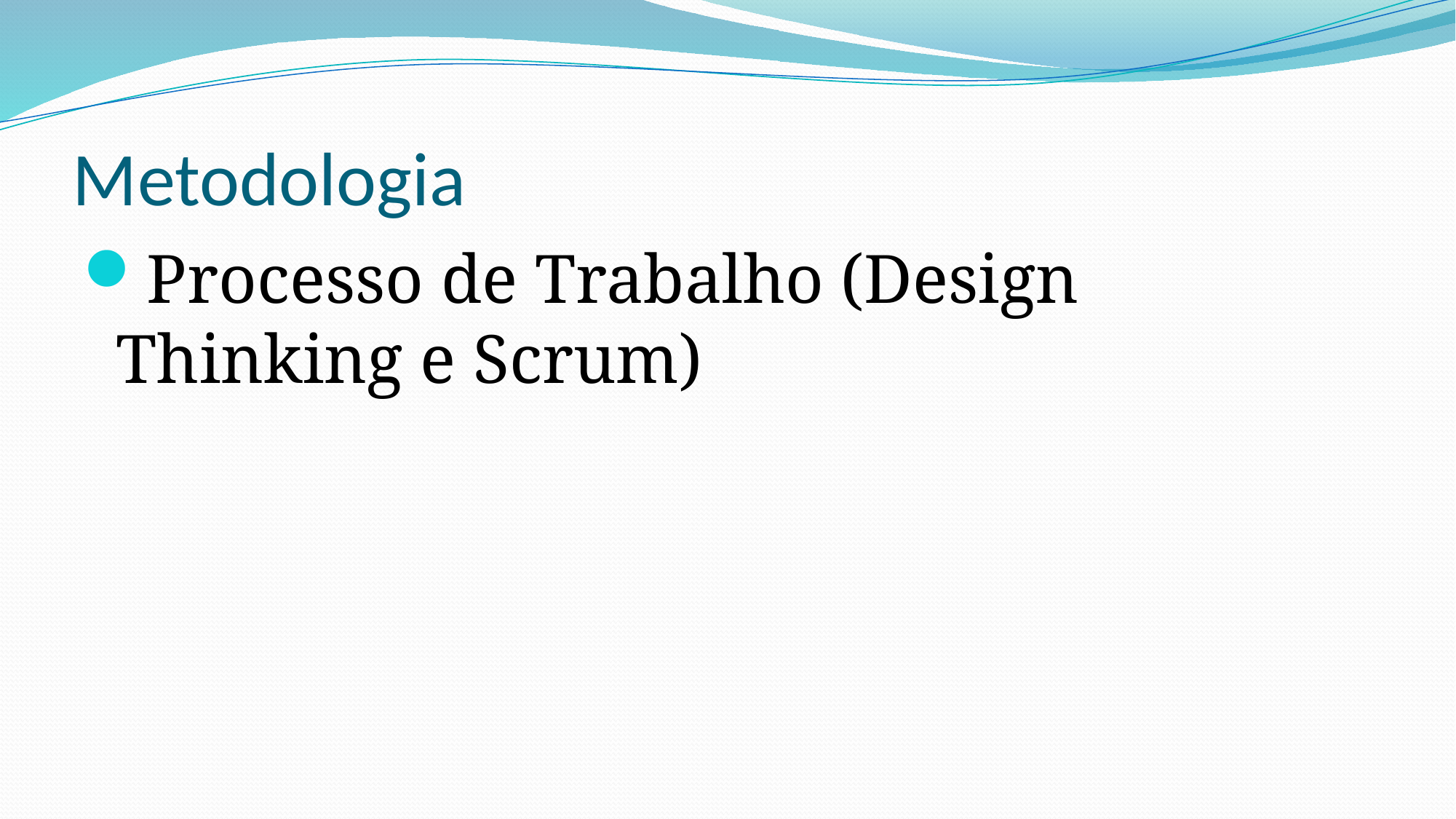

# Metodologia
Processo de Trabalho (Design Thinking e Scrum)